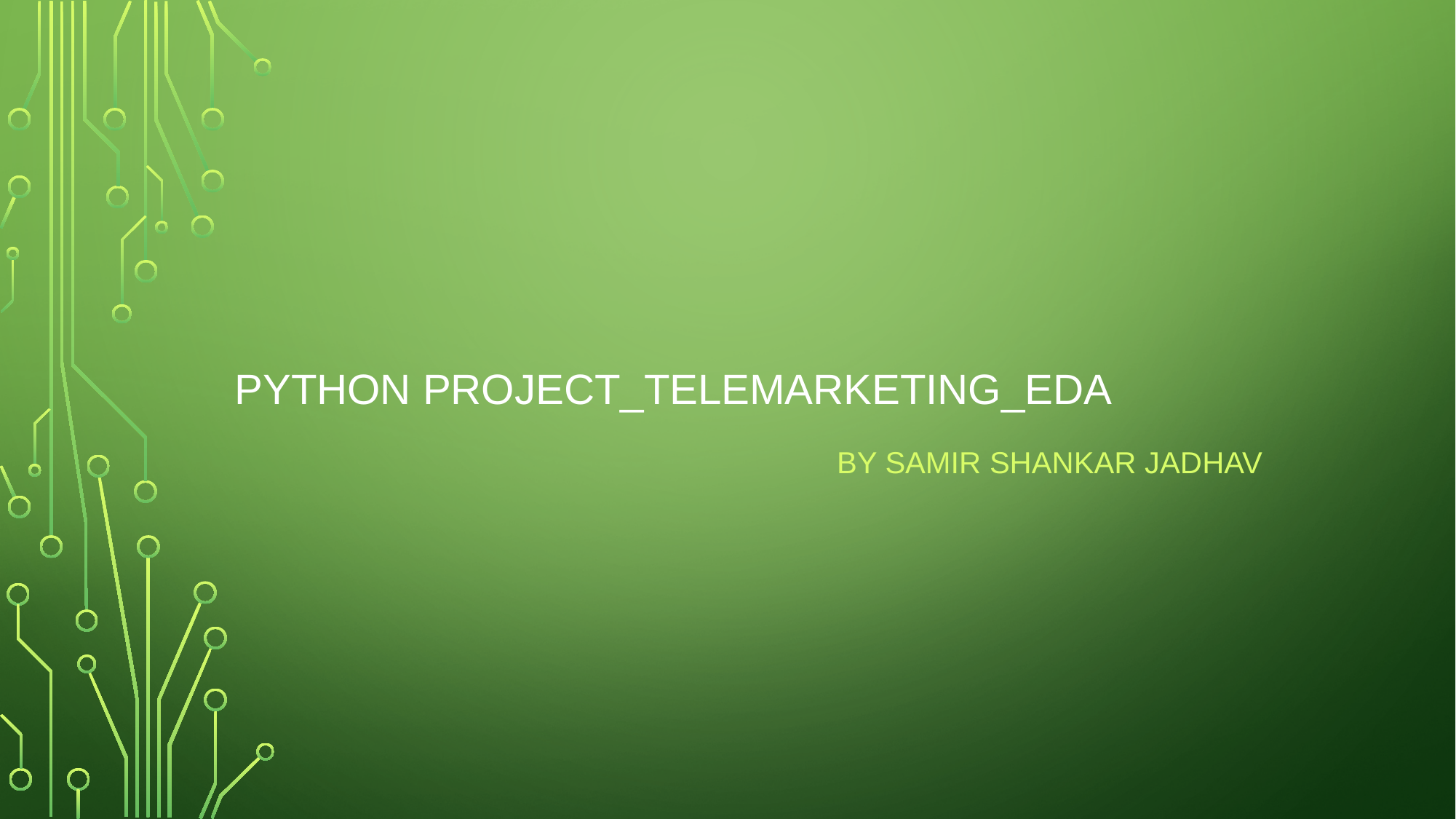

# PYTHON PROJECT_TELEMARKETING_EDA
By Samir shankar jadhav